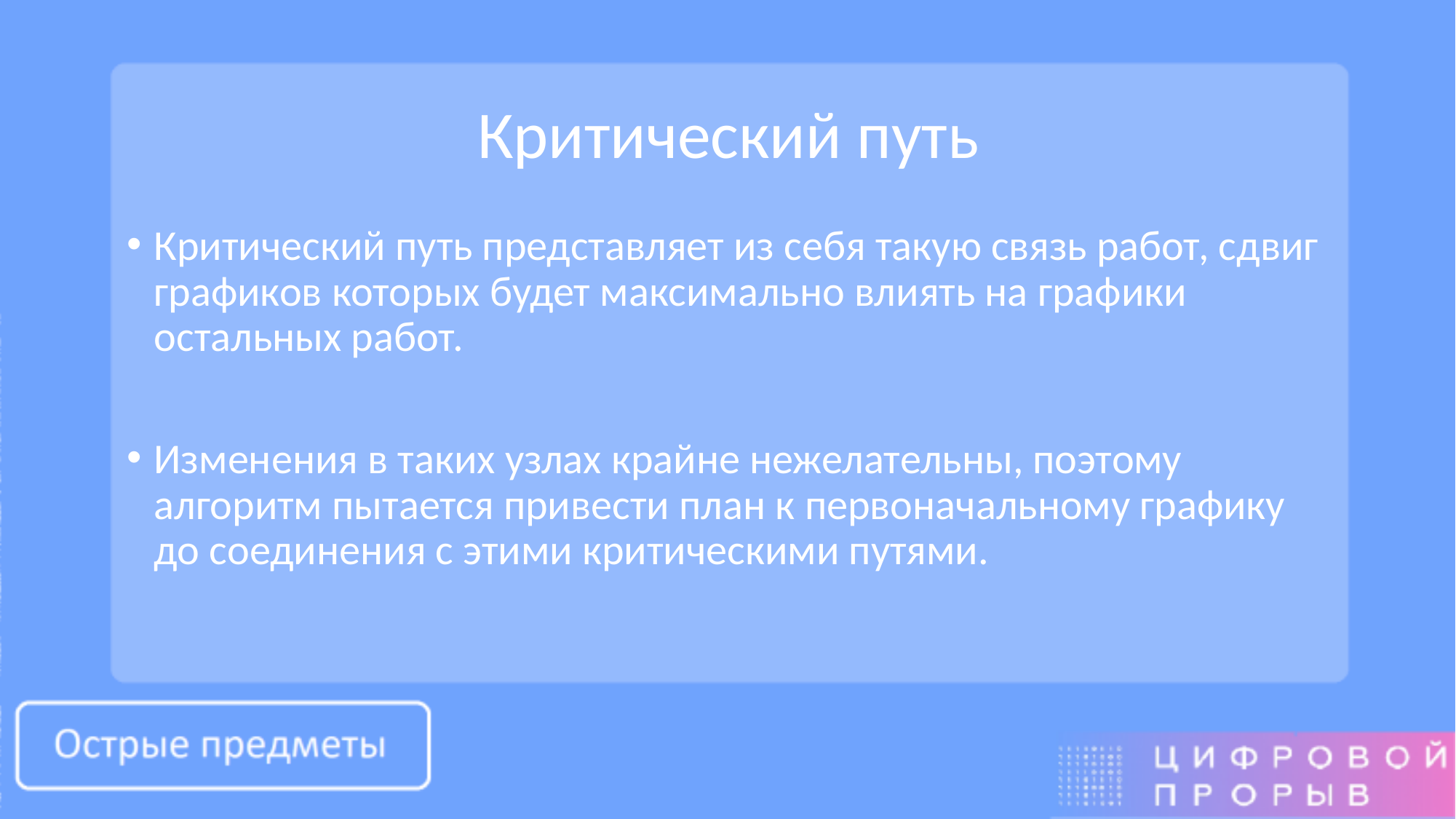

# Критический путь
Критический путь представляет из себя такую связь работ, сдвиг графиков которых будет максимально влиять на графики остальных работ.

Изменения в таких узлах крайне нежелательны, поэтому алгоритм пытается привести план к первоначальному графику до соединения с этими критическими путями.